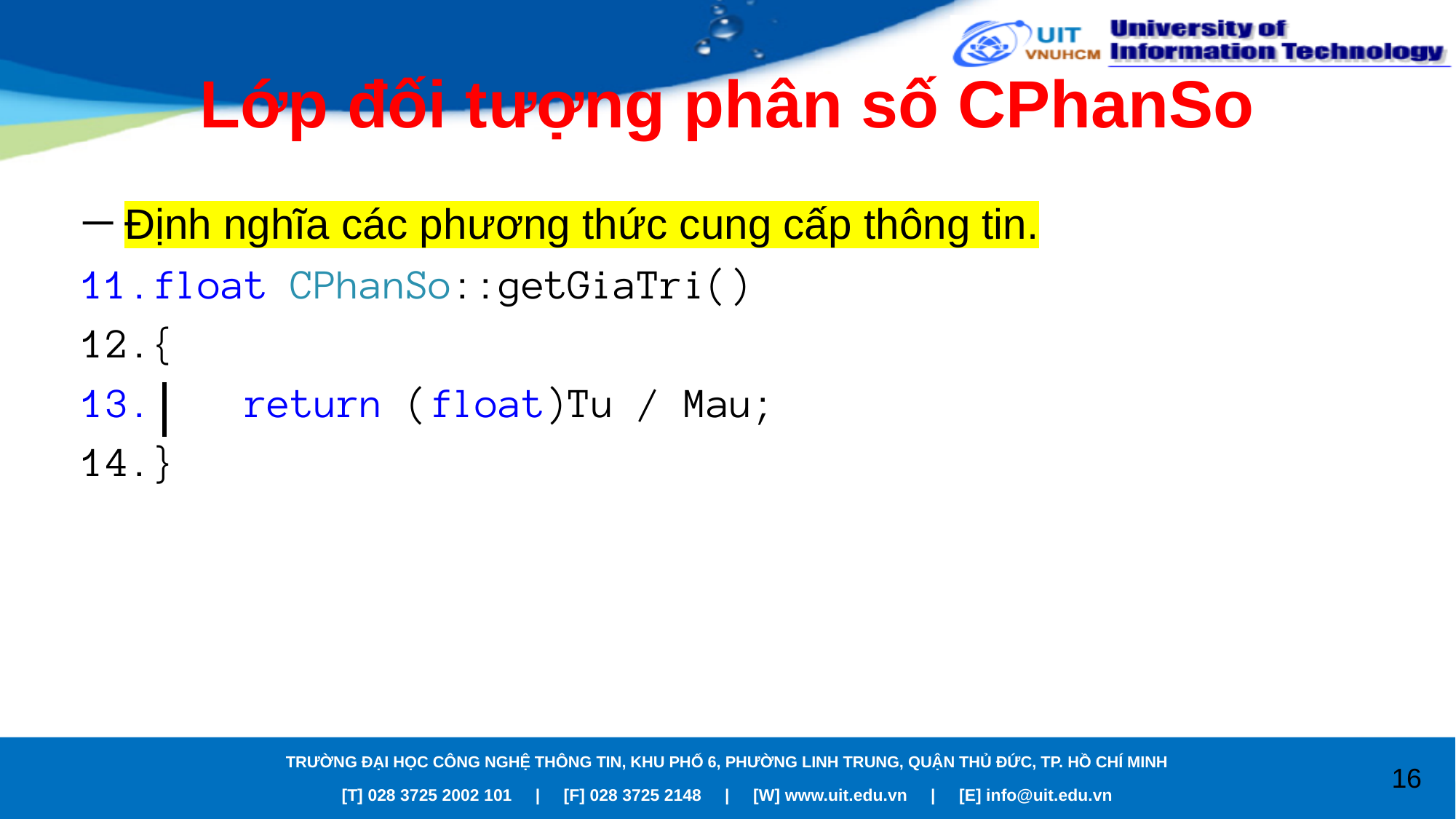

# Lớp đối tượng phân số CPhanSo
Định nghĩa các phương thức cung cấp thông tin.
float CPhanSo::getGiaTri()
{
    return (float)Tu / Mau;
}